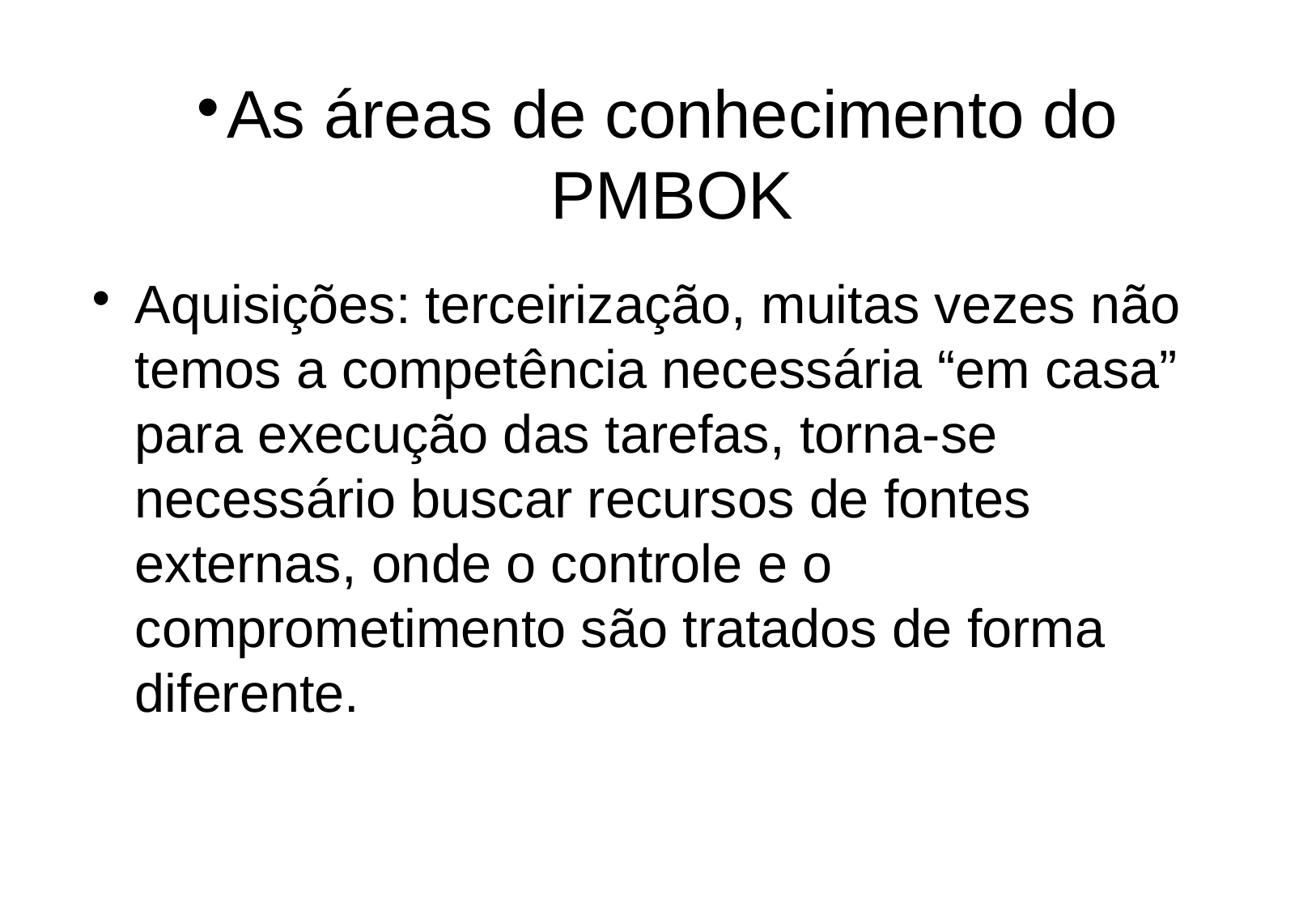

As áreas de conhecimento do PMBOK
Aquisições: terceirização, muitas vezes não temos a competência necessária “em casa” para execução das tarefas, torna-se necessário buscar recursos de fontes externas, onde o controle e o comprometimento são tratados de forma diferente.